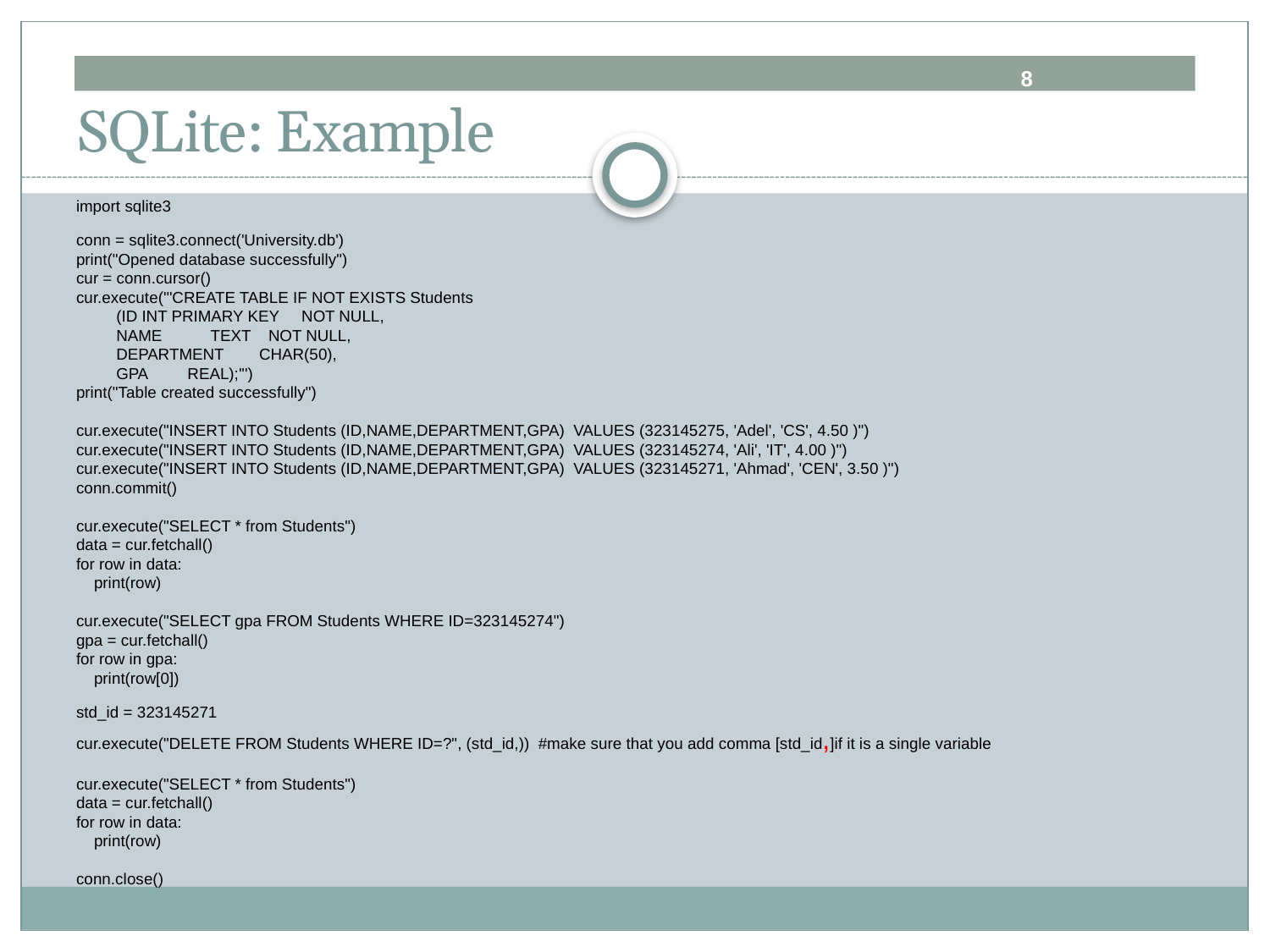

8
# SQLite: Example
import sqlite3

conn = sqlite3.connect('University.db')
print("Opened database successfully")
cur = conn.cursor()
cur.execute('''CREATE TABLE IF NOT EXISTS Students
         (ID INT PRIMARY KEY     NOT NULL,
         NAME           TEXT    NOT NULL,
         DEPARTMENT        CHAR(50),
         GPA         REAL);''')
print("Table created successfully")

cur.execute("INSERT INTO Students (ID,NAME,DEPARTMENT,GPA)  VALUES (323145275, 'Adel', 'CS', 4.50 )")
cur.execute("INSERT INTO Students (ID,NAME,DEPARTMENT,GPA)  VALUES (323145274, 'Ali', 'IT', 4.00 )")
cur.execute("INSERT INTO Students (ID,NAME,DEPARTMENT,GPA)  VALUES (323145271, 'Ahmad', 'CEN', 3.50 )")
conn.commit()

cur.execute("SELECT * from Students")
data = cur.fetchall()
for row in data:
    print(row)

cur.execute("SELECT gpa FROM Students WHERE ID=323145274")
gpa = cur.fetchall()
for row in gpa:
    print(row[0])

std_id = 323145271
cur.execute("DELETE FROM Students WHERE ID=?", (std_id,))  #make sure that you add comma [std_id,]if it is a single variable

cur.execute("SELECT * from Students")
data = cur.fetchall()
for row in data:
    print(row)

conn.close()